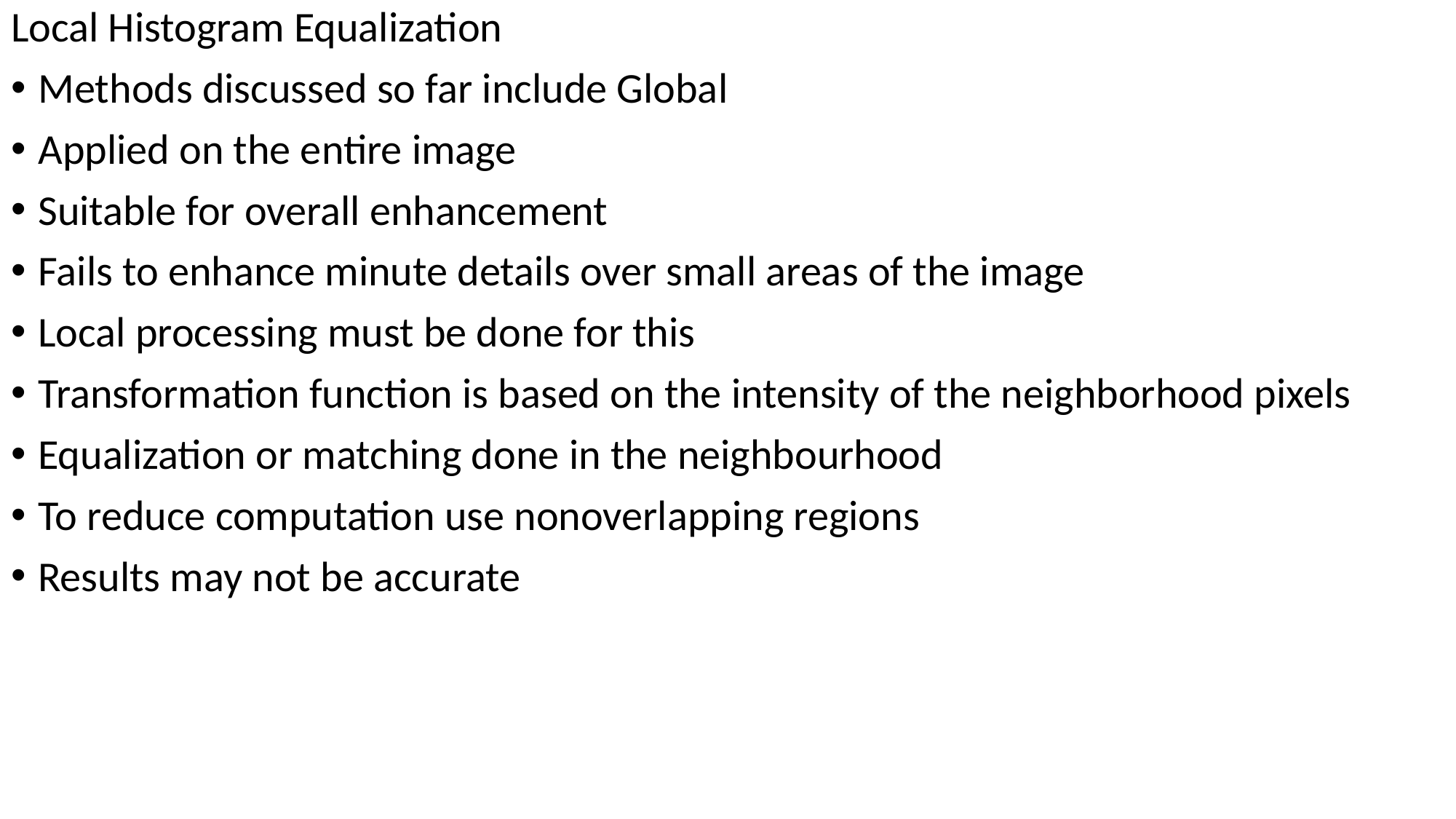

Local Histogram Equalization
Methods discussed so far include Global
Applied on the entire image
Suitable for overall enhancement
Fails to enhance minute details over small areas of the image
Local processing must be done for this
Transformation function is based on the intensity of the neighborhood pixels
Equalization or matching done in the neighbourhood
To reduce computation use nonoverlapping regions
Results may not be accurate